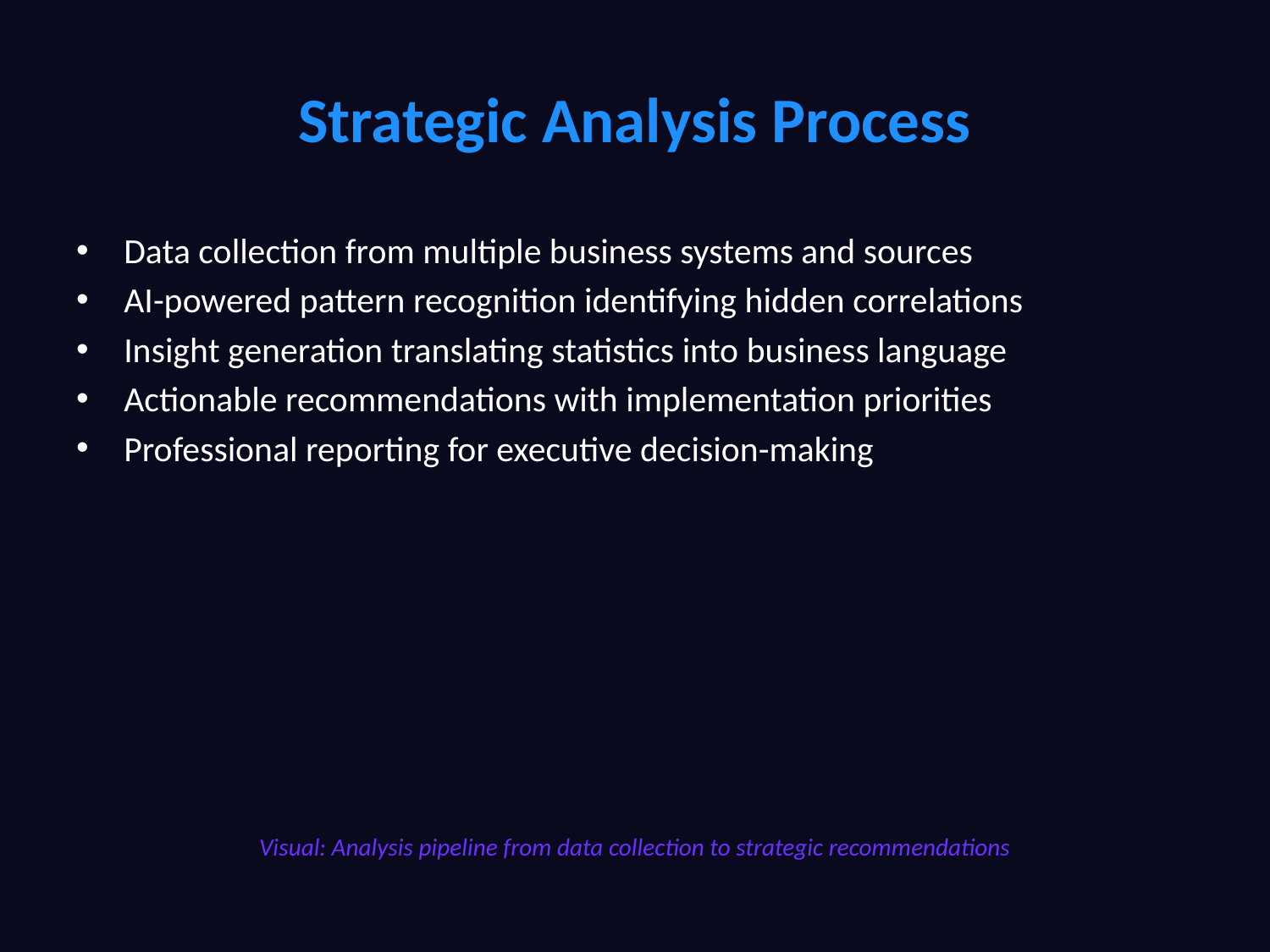

# Strategic Analysis Process
Data collection from multiple business systems and sources
AI-powered pattern recognition identifying hidden correlations
Insight generation translating statistics into business language
Actionable recommendations with implementation priorities
Professional reporting for executive decision-making
Visual: Analysis pipeline from data collection to strategic recommendations